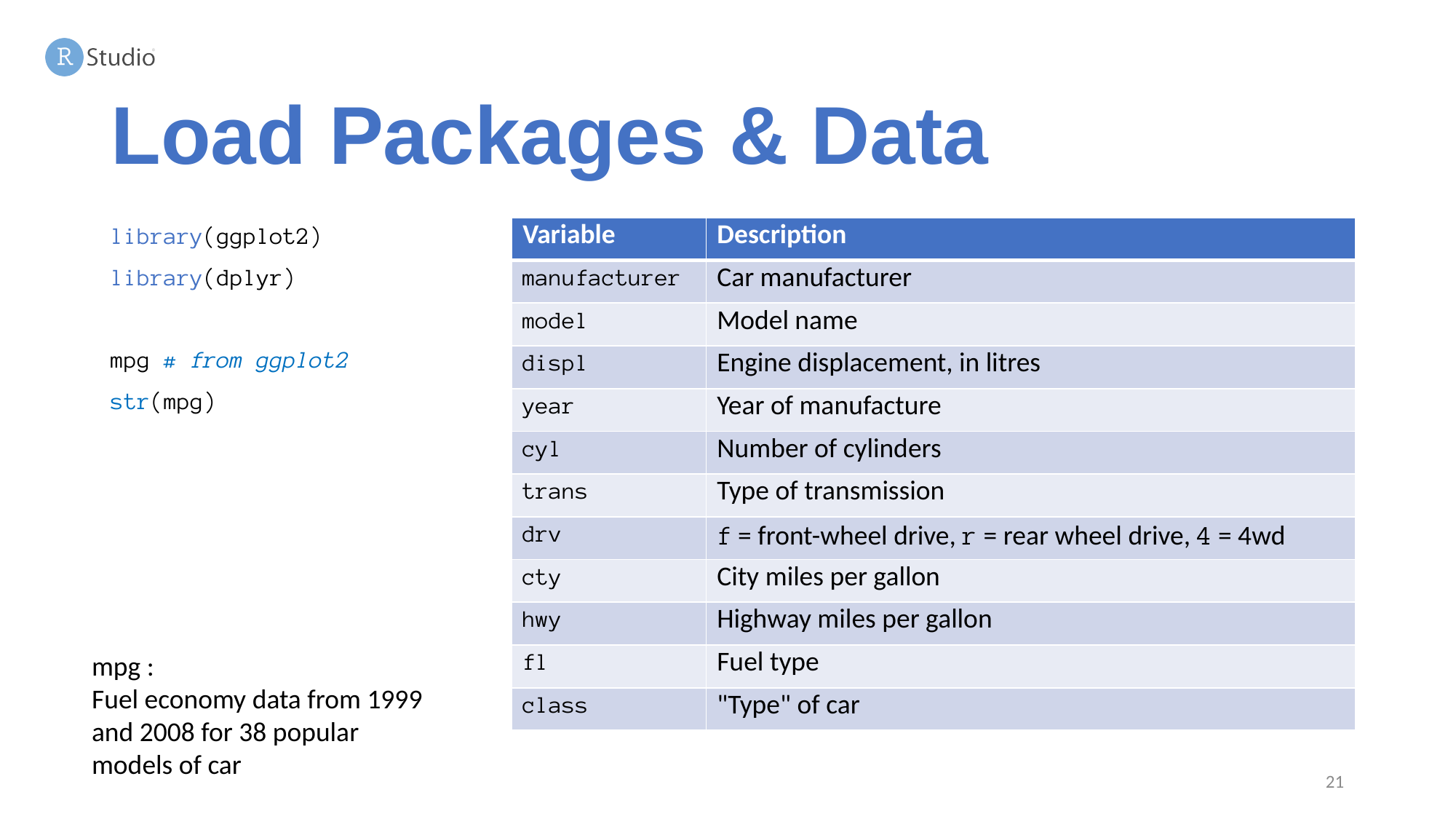

# Load Packages & Data
| Variable | Description |
| --- | --- |
| manufacturer | Car manufacturer |
| model | Model name |
| displ | Engine displacement, in litres |
| year | Year of manufacture |
| cyl | Number of cylinders |
| trans | Type of transmission |
| drv | f = front-wheel drive, r = rear wheel drive, 4 = 4wd |
| cty | City miles per gallon |
| hwy | Highway miles per gallon |
| fl | Fuel type |
| class | "Type" of car |
library(ggplot2)
library(dplyr)

mpg # from ggplot2
str(mpg)
mpg :
Fuel economy data from 1999 and 2008 for 38 popular models of car
21